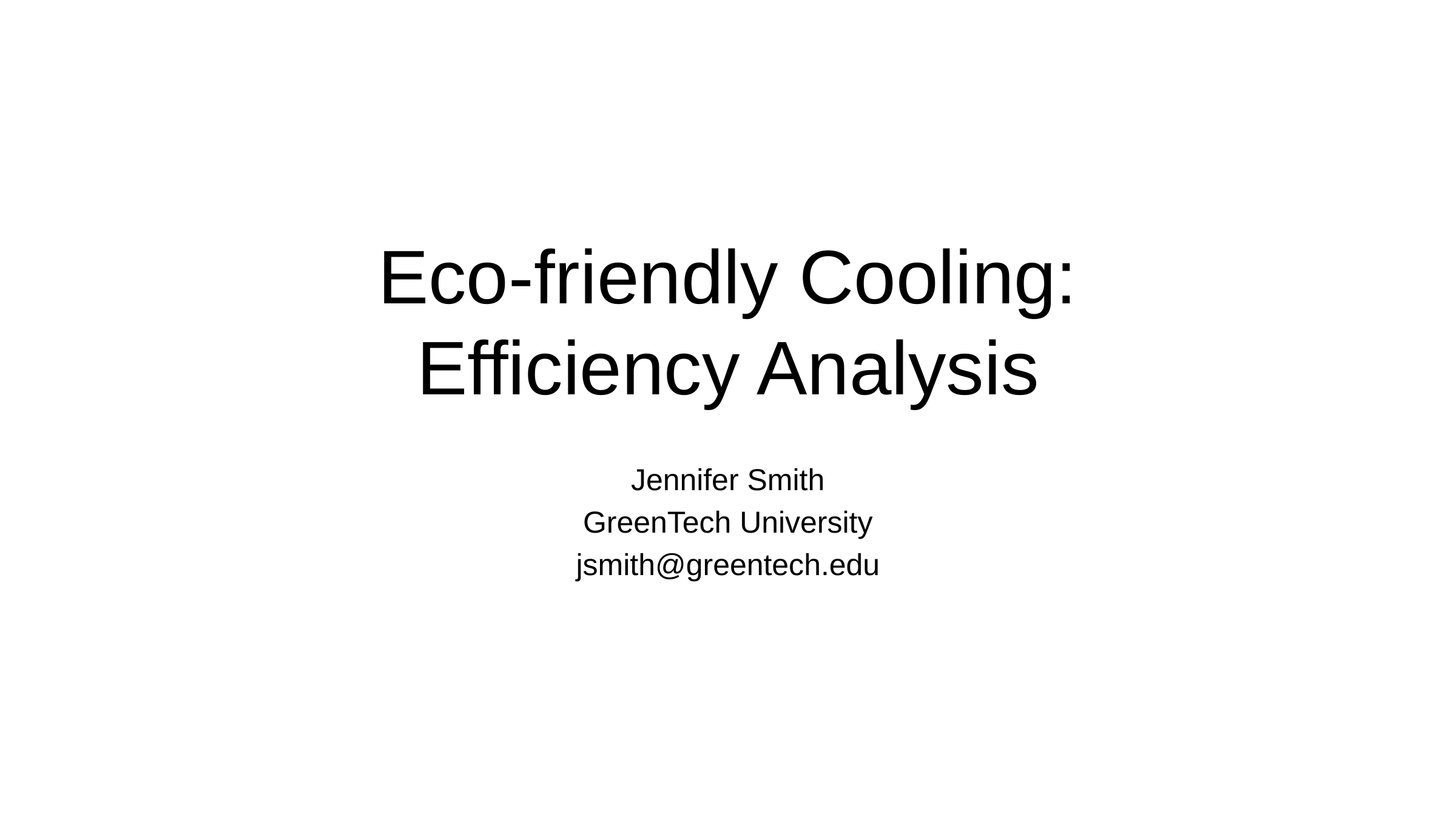

# Eco-friendly Cooling: Efficiency Analysis
Jennifer Smith
GreenTech University
jsmith@greentech.edu